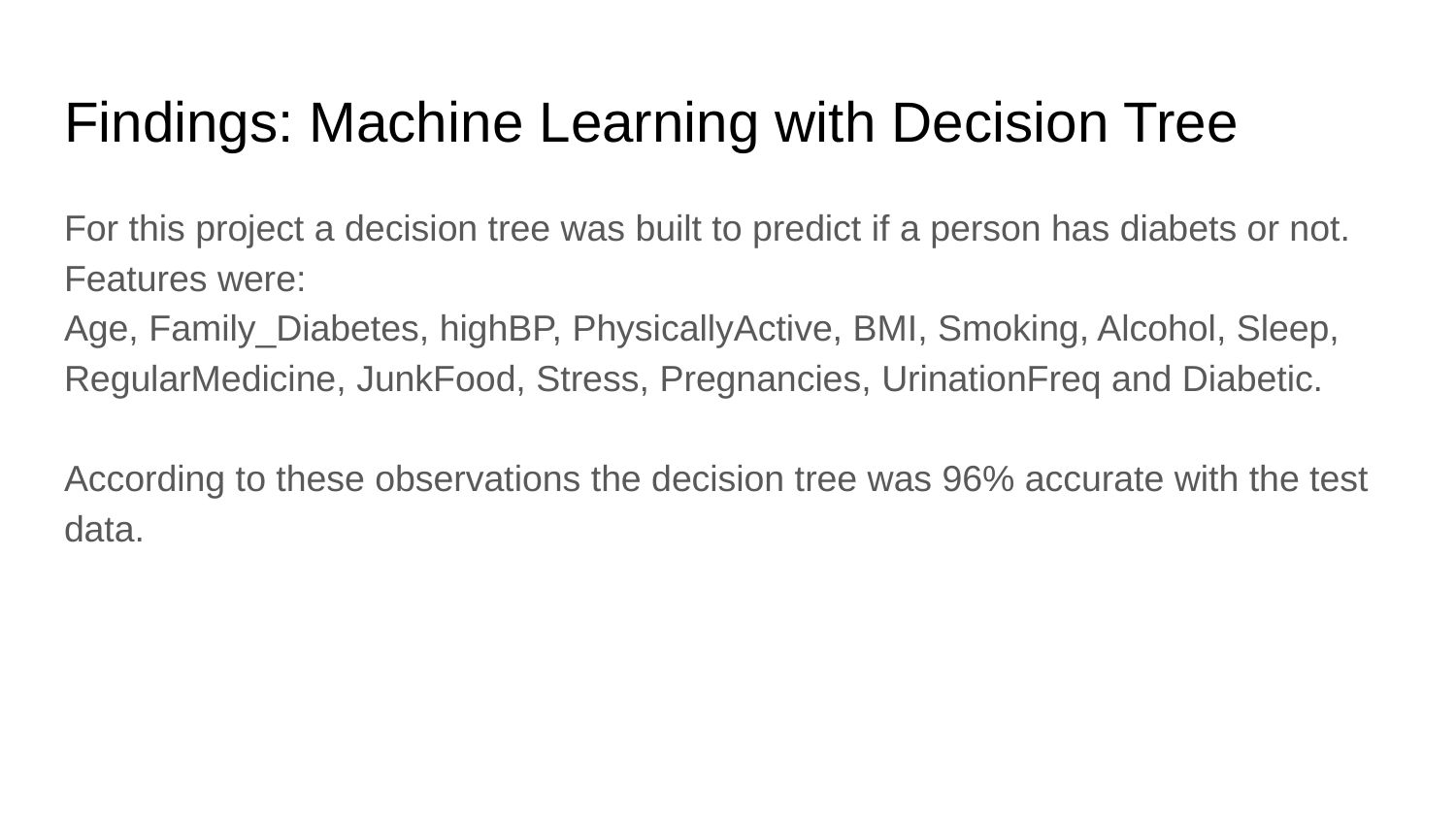

# Findings: Machine Learning with Decision Tree
For this project a decision tree was built to predict if a person has diabets or not. Features were:
Age, Family_Diabetes, highBP, PhysicallyActive, BMI, Smoking, Alcohol, Sleep, RegularMedicine, JunkFood, Stress, Pregnancies, UrinationFreq and Diabetic.

According to these observations the decision tree was 96% accurate with the test data.